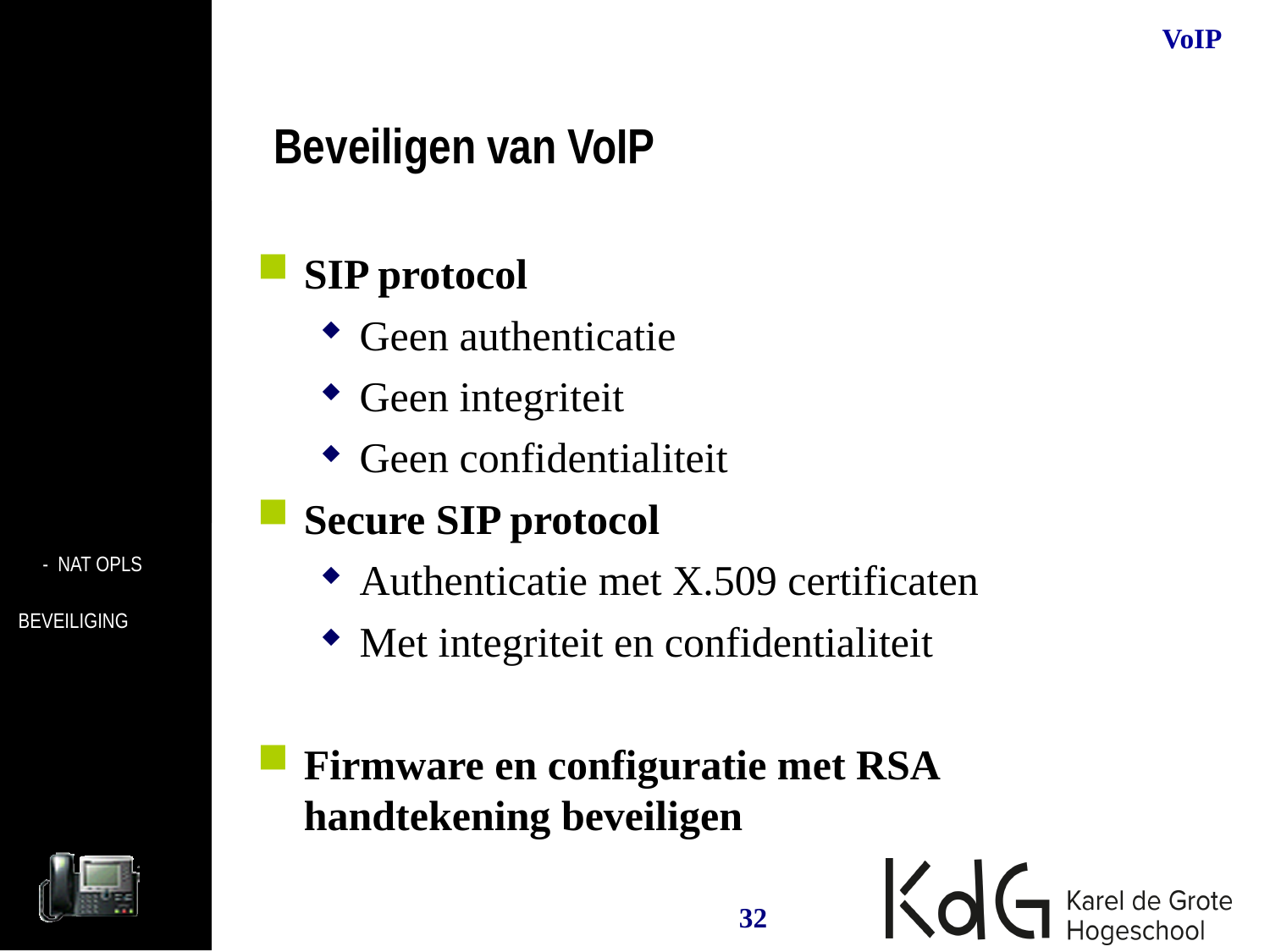

Beveiligen van VoIP

SIP protocol
Geen authenticatie
Geen integriteit
Geen confidentialiteit
Secure SIP protocol
Authenticatie met X.509 certificaten
Met integriteit en confidentialiteit

Firmware en configuratie met RSA handtekening beveiligen